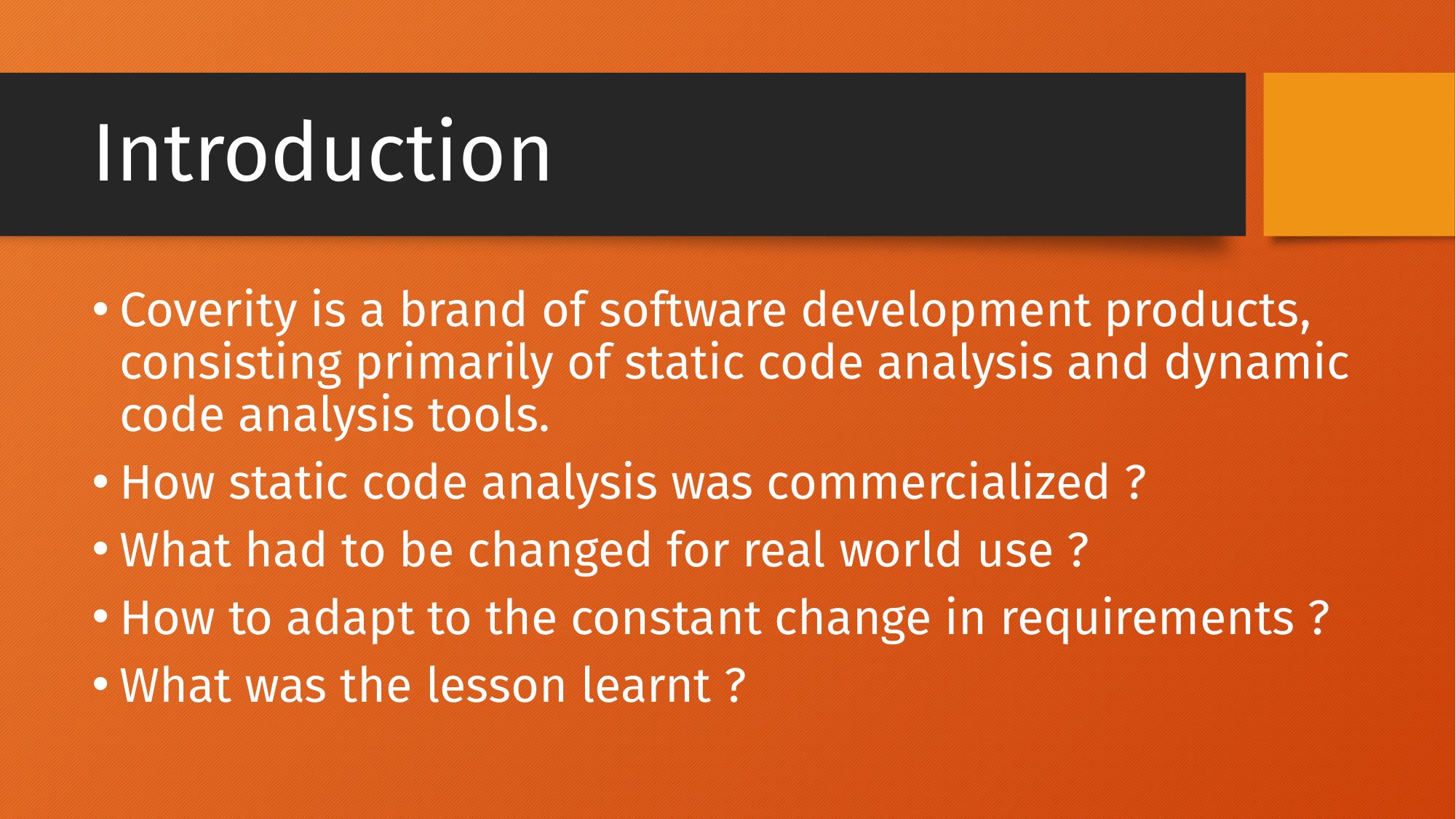

# Introduction
Coverity is a brand of software development products, consisting primarily of static code analysis and dynamic code analysis tools.
How static code analysis was commercialized ?
What had to be changed for real world use ?
How to adapt to the constant change in requirements ?
What was the lesson learnt ?